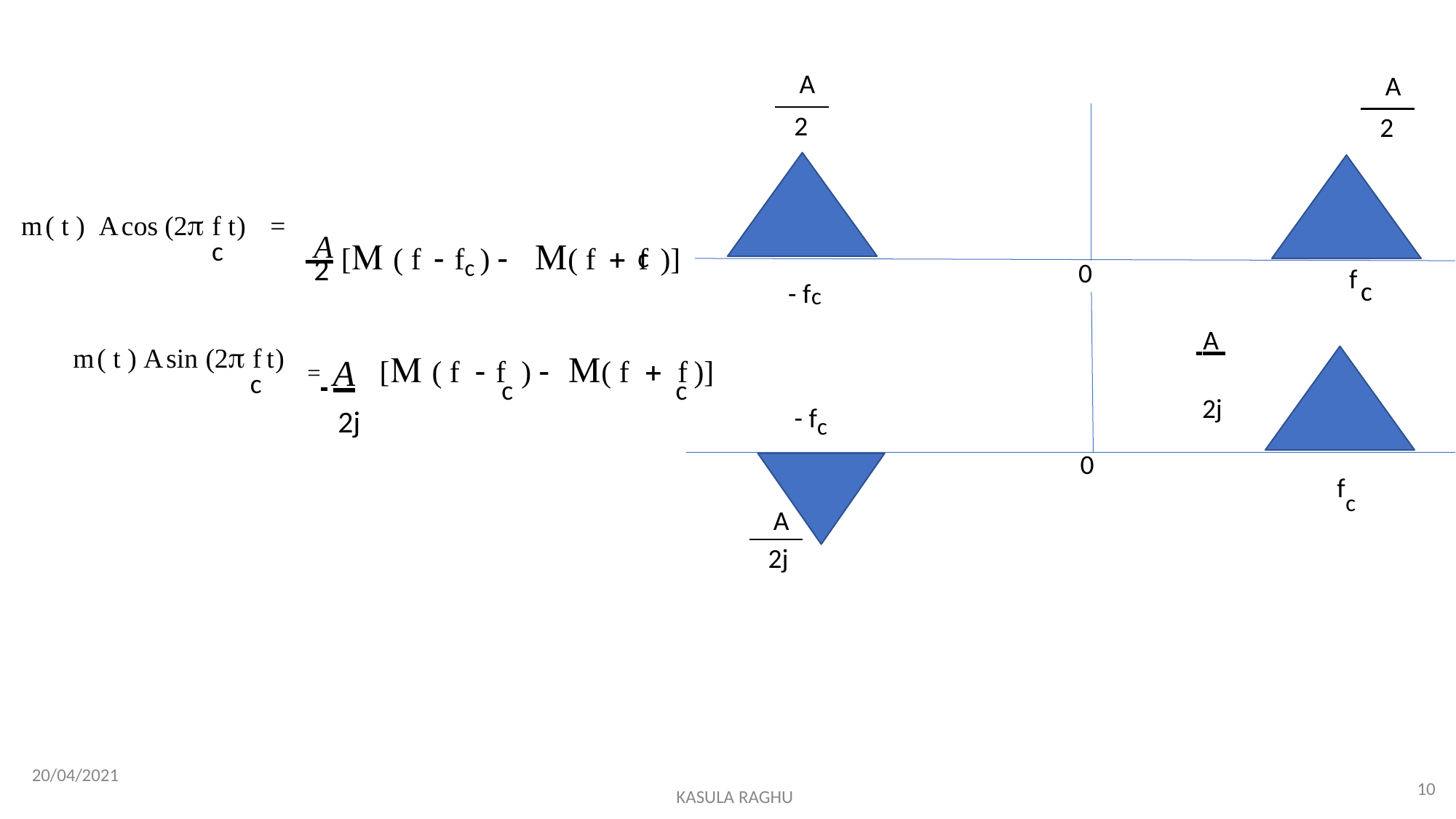

A
A

2

2

m( t )  Acos (2π f	t)	=
c
 A [Μ ( f − fc ) −	M( f + f	)]
c
2
0
f
- fc
c

 A 	 2j
= A
2j
m( t ) Asin (2π f	t)
c
[Μ ( f  − f  ) −	M( f  +  f	)]

c
c
- fc
0

fc
A
2j

20/04/2021
10
KASULA RAGHU